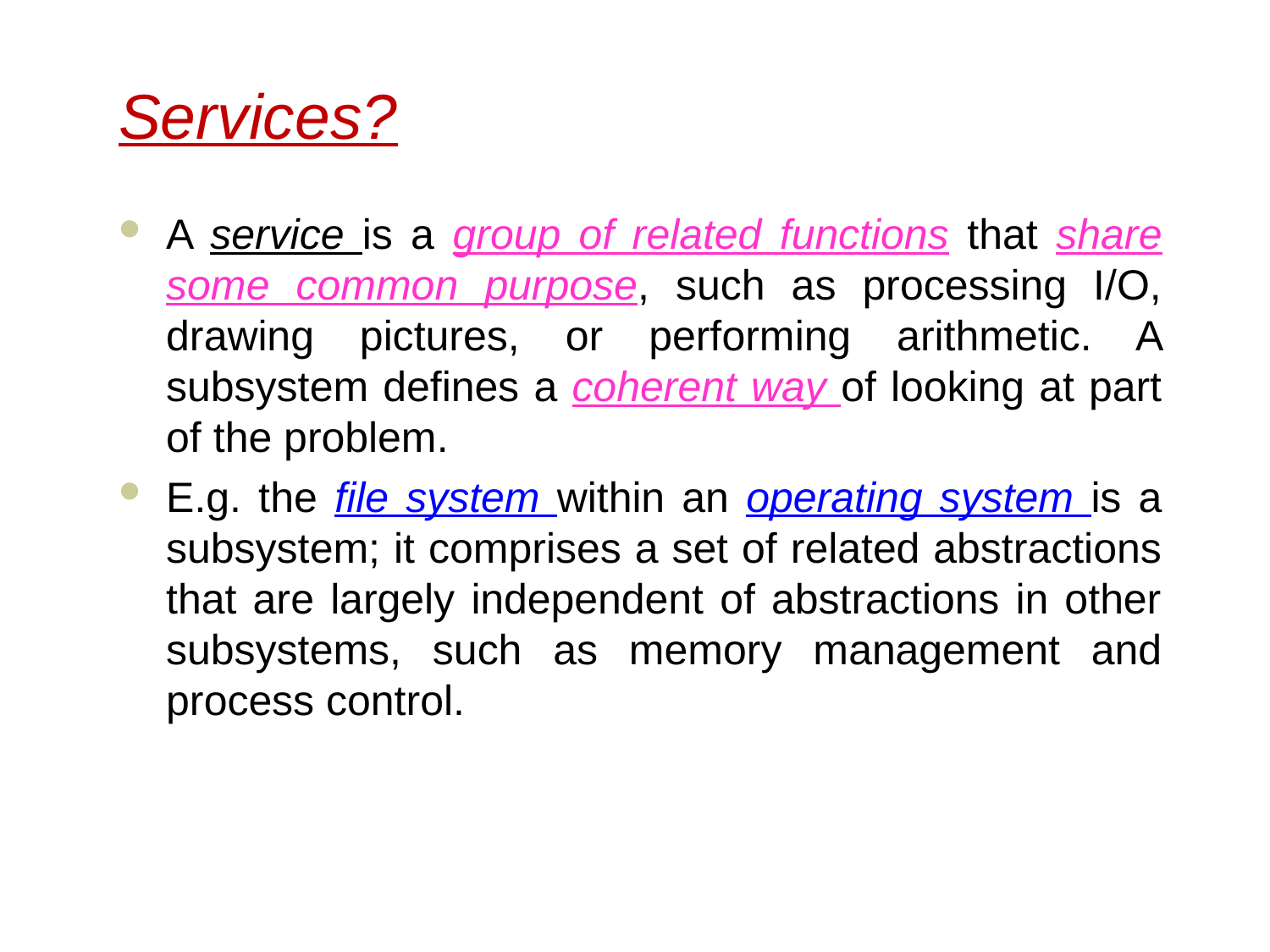

# Services?
A service is a group of related functions that share some common purpose, such as processing I/O, drawing pictures, or performing arithmetic. A subsystem defines a coherent way of looking at part of the problem.
E.g. the file system within an operating system is a subsystem; it comprises a set of related abstractions that are largely independent of abstractions in other subsystems, such as memory management and process control.